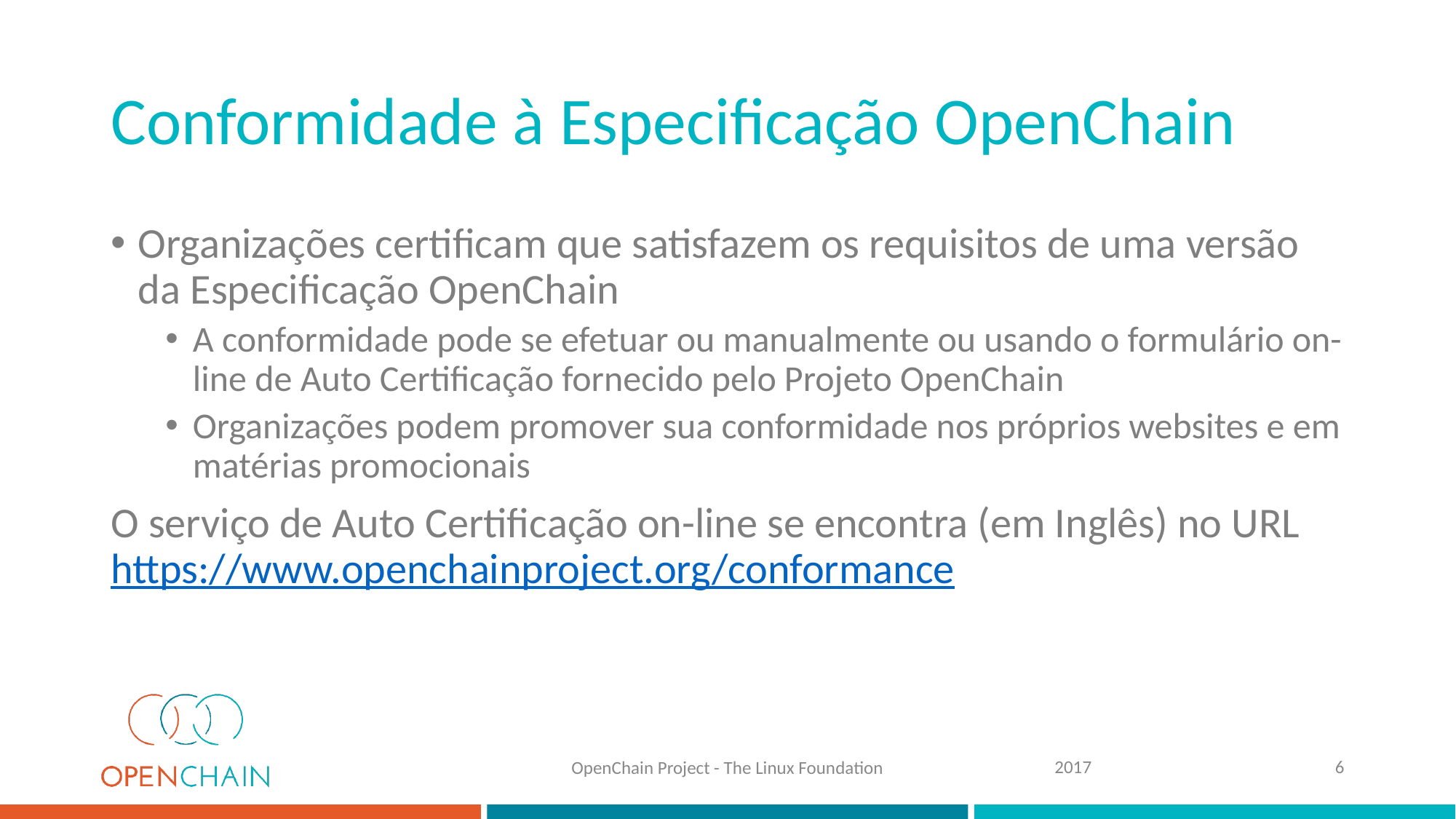

# Conformidade à Especificação OpenChain
Organizações certificam que satisfazem os requisitos de uma versão  da Especificação OpenChain
A conformidade pode se efetuar ou manualmente ou usando o formulário on-line de Auto Certificação fornecido pelo Projeto OpenChain
Organizações podem promover sua conformidade nos próprios websites e em matérias promocionais
O serviço de Auto Certificação on-line se encontra (em Inglês) no URL https://www.openchainproject.org/conformance
2017
6
OpenChain Project - The Linux Foundation